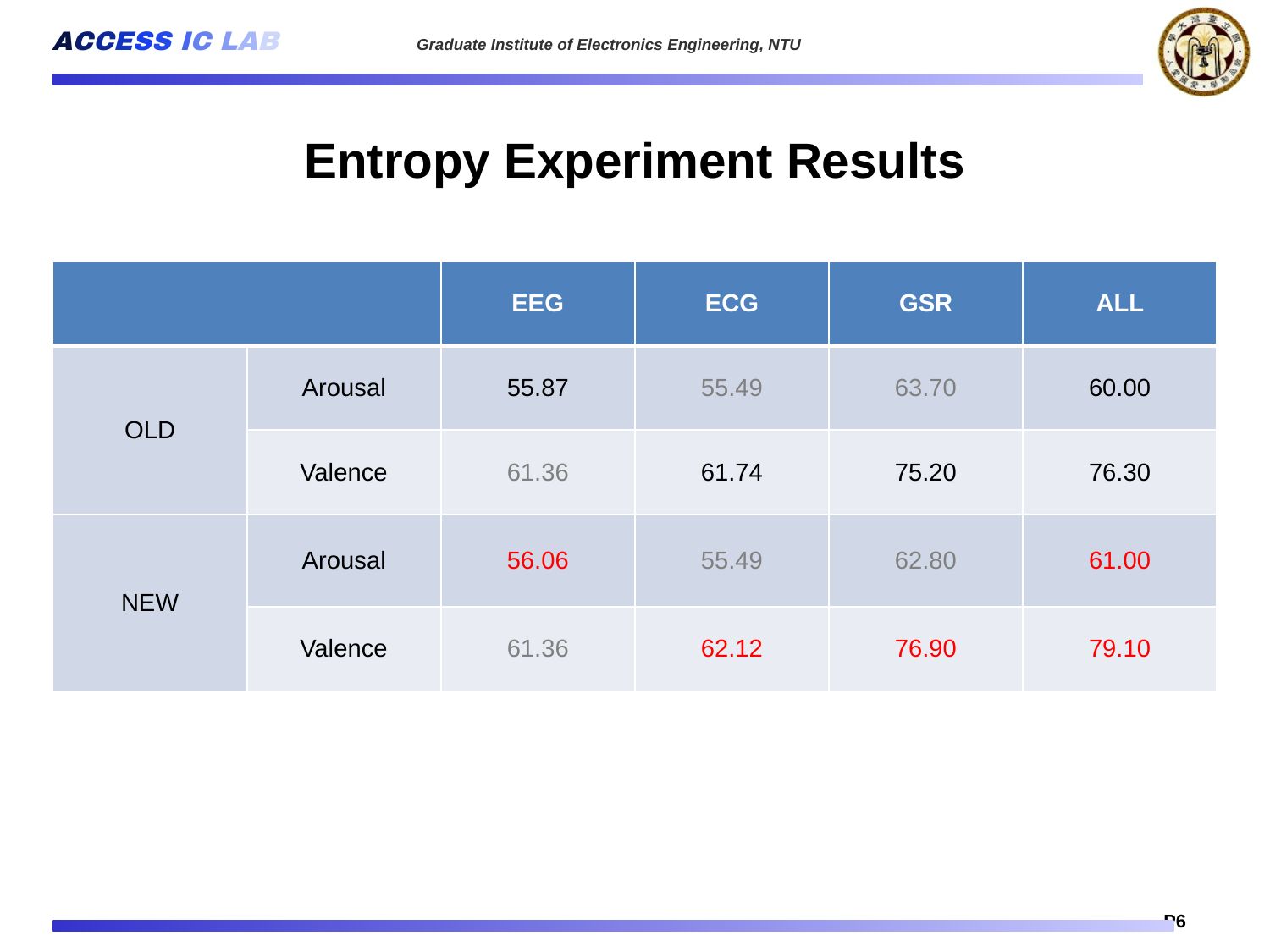

# Entropy Experiment Results
|  |  | EEG | ECG | GSR | ALL |
| --- | --- | --- | --- | --- | --- |
| OLD | Arousal | 55.87 | 55.49 | 63.70 | 60.00 |
|  | Valence | 61.36 | 61.74 | 75.20 | 76.30 |
| NEW | Arousal | 56.06 | 55.49 | 62.80 | 61.00 |
|  | Valence | 61.36 | 62.12 | 76.90 | 79.10 |